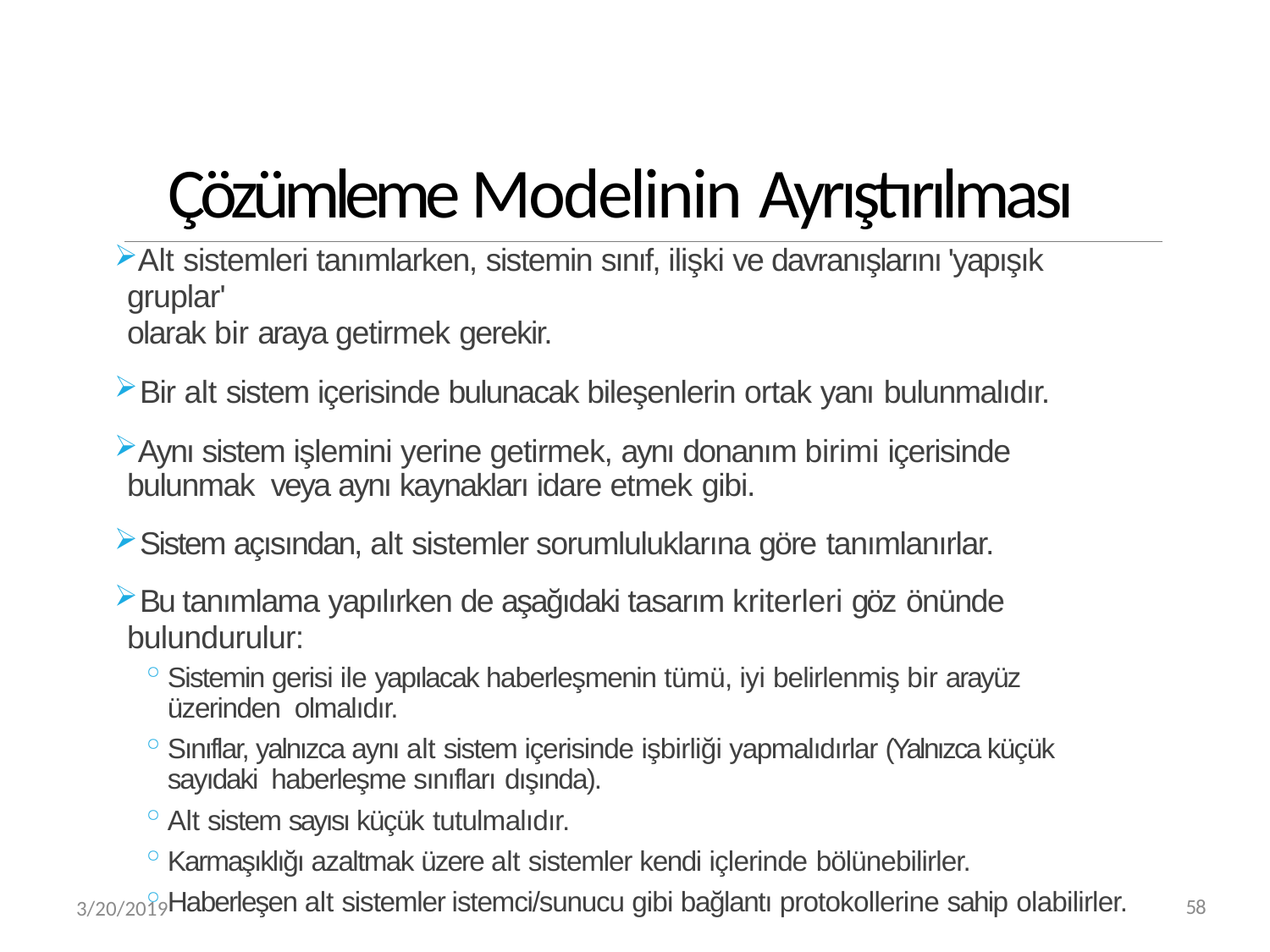

# Çözümleme Modelinin Ayrıştırılması
Alt sistemleri tanımlarken, sistemin sınıf, ilişki ve davranışlarını 'yapışık gruplar'
olarak bir araya getirmek gerekir.
Bir alt sistem içerisinde bulunacak bileşenlerin ortak yanı bulunmalıdır.
Aynı sistem işlemini yerine getirmek, aynı donanım birimi içerisinde bulunmak  veya aynı kaynakları idare etmek gibi.
Sistem açısından, alt sistemler sorumluluklarına göre tanımlanırlar.
Bu tanımlama yapılırken de aşağıdaki tasarım kriterleri göz önünde
bulundurulur:
Sistemin gerisi ile yapılacak haberleşmenin tümü, iyi belirlenmiş bir arayüz üzerinden  olmalıdır.
Sınıflar, yalnızca aynı alt sistem içerisinde işbirliği yapmalıdırlar (Yalnızca küçük sayıdaki  haberleşme sınıfları dışında).
Alt sistem sayısı küçük tutulmalıdır.
Karmaşıklığı azaltmak üzere alt sistemler kendi içlerinde bölünebilirler.
Haberleşen alt sistemler istemci/sunucu gibi bağlantı protokollerine sahip olabilirler.

3/20/2019
58